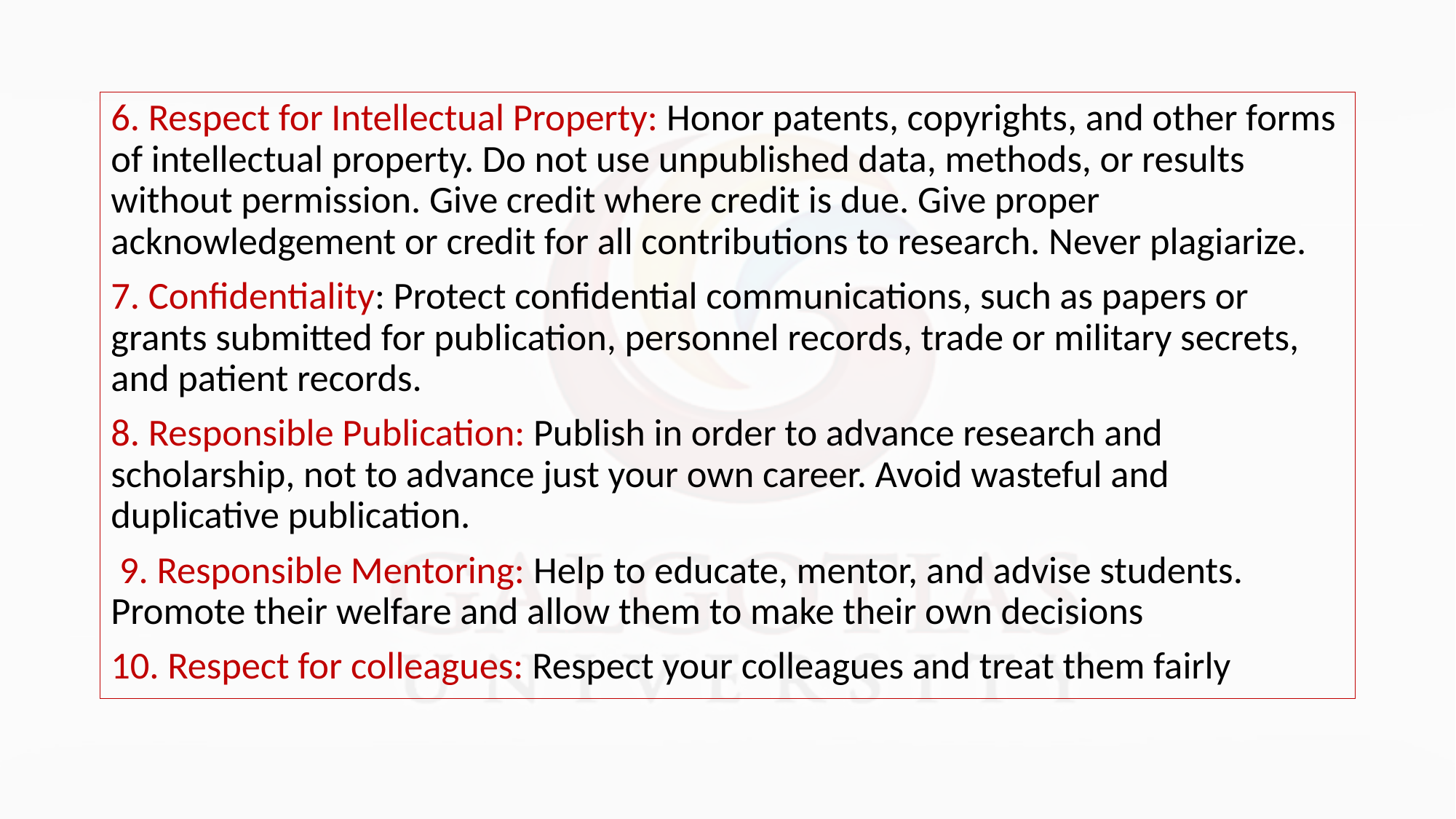

6. Respect for Intellectual Property: Honor patents, copyrights, and other forms of intellectual property. Do not use unpublished data, methods, or results without permission. Give credit where credit is due. Give proper acknowledgement or credit for all contributions to research. Never plagiarize.
7. Confidentiality: Protect confidential communications, such as papers or grants submitted for publication, personnel records, trade or military secrets, and patient records.
8. Responsible Publication: Publish in order to advance research and scholarship, not to advance just your own career. Avoid wasteful and duplicative publication.
 9. Responsible Mentoring: Help to educate, mentor, and advise students. Promote their welfare and allow them to make their own decisions
10. Respect for colleagues: Respect your colleagues and treat them fairly